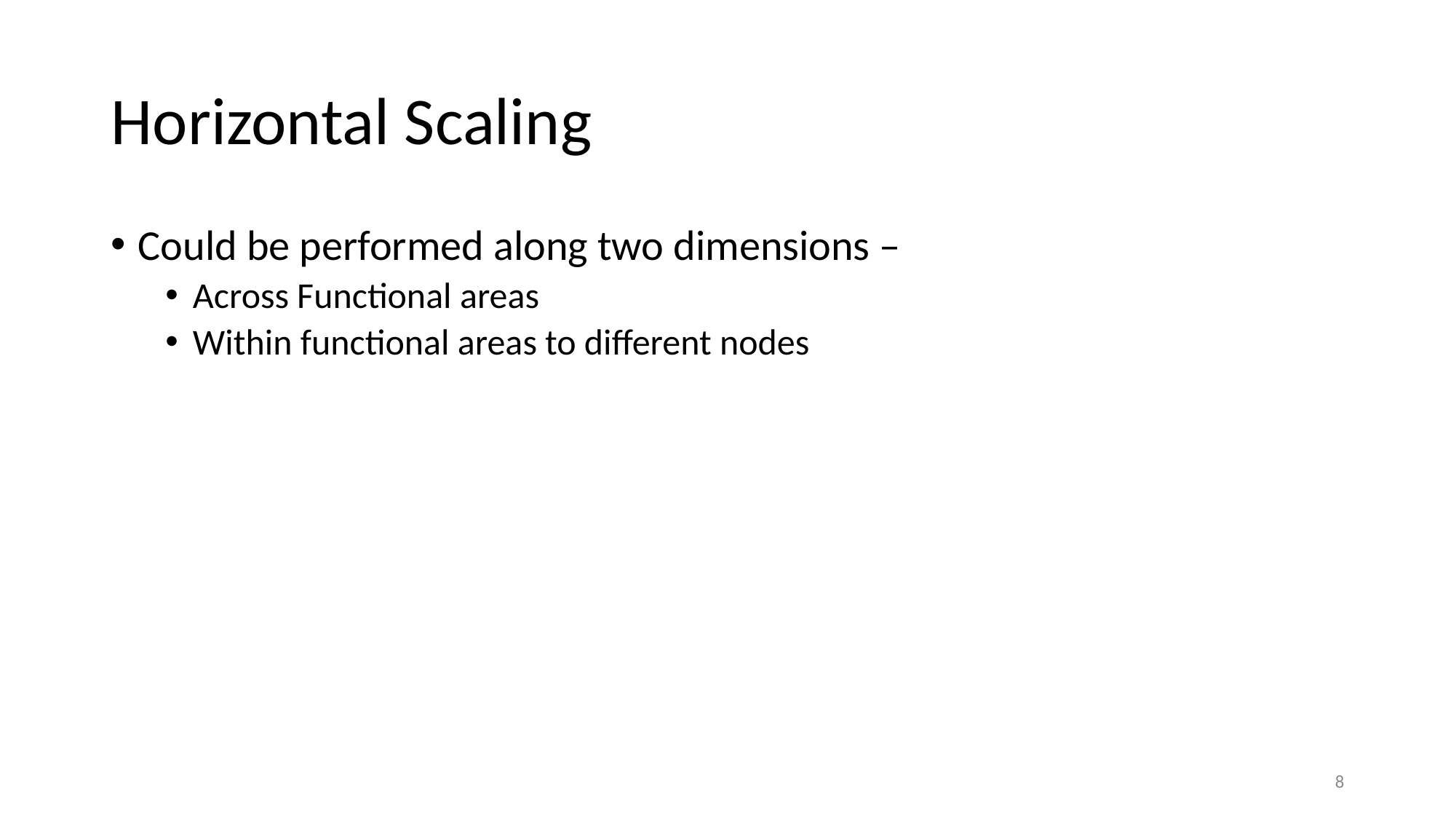

# Horizontal Scaling
Could be performed along two dimensions –
Across Functional areas
Within functional areas to different nodes

8